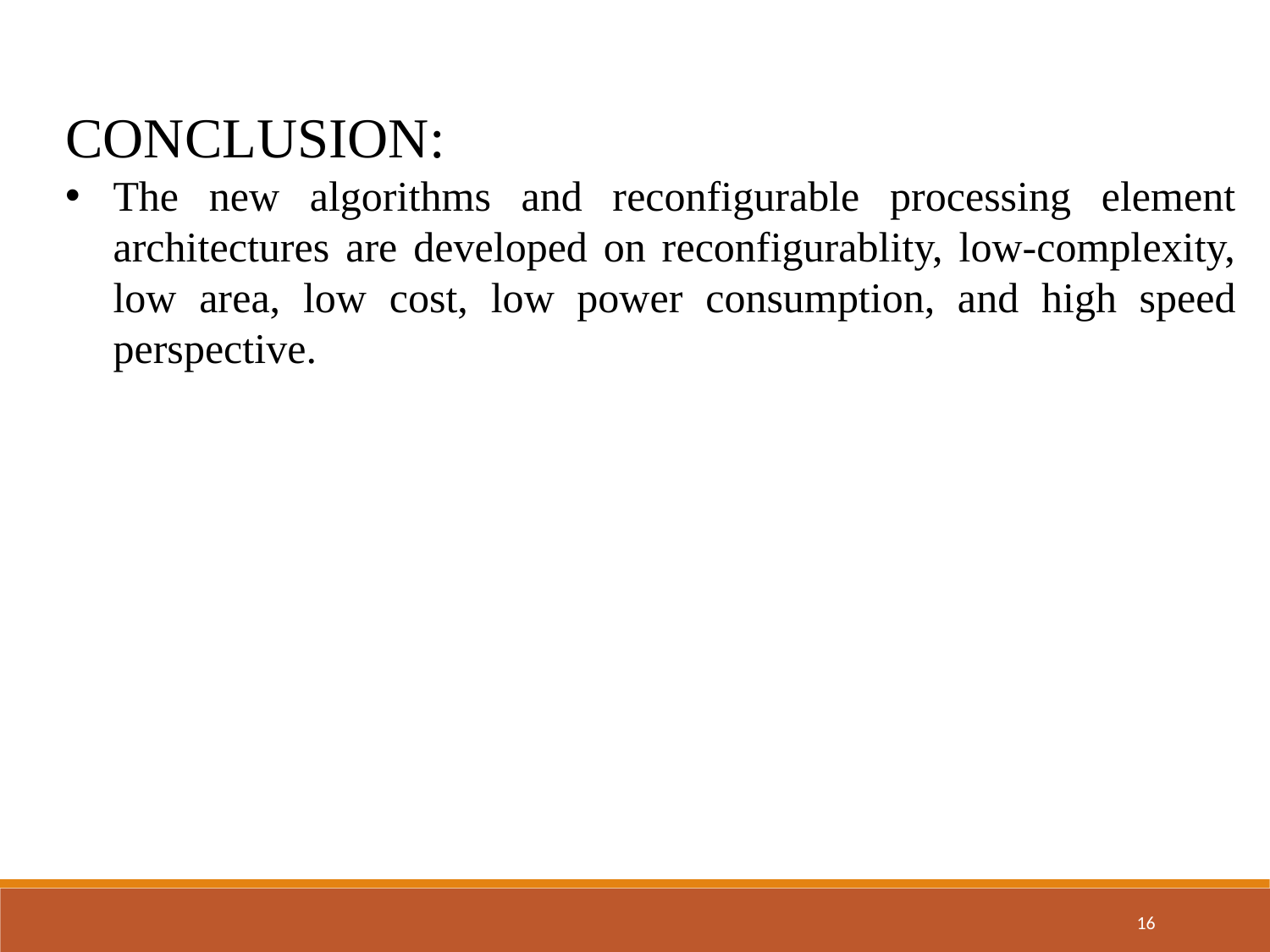

CONCLUSION:
The new algorithms and reconfigurable processing element architectures are developed on reconfigurablity, low-complexity, low area, low cost, low power consumption, and high speed perspective.

16